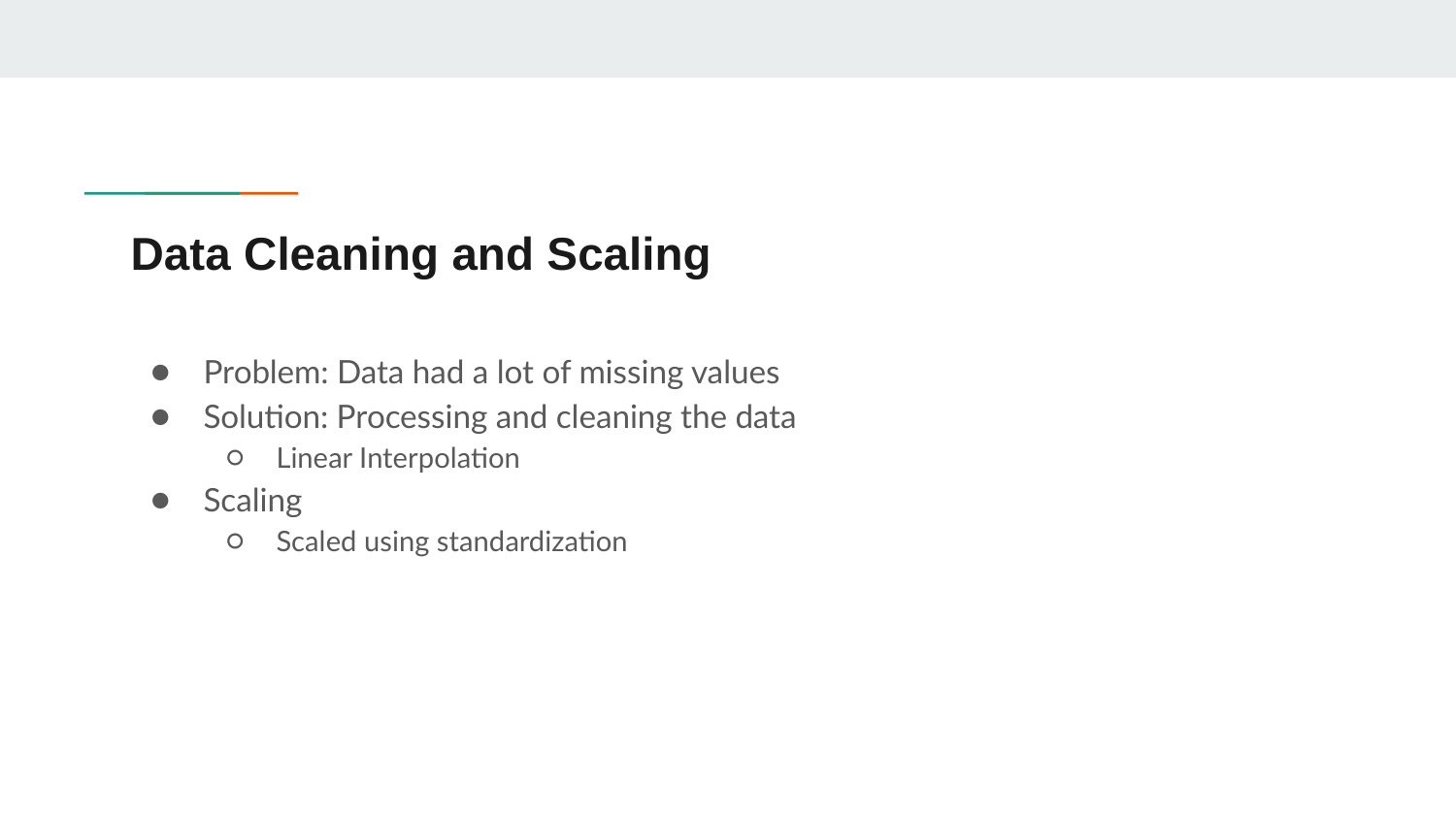

# Data Cleaning and Scaling
Problem: Data had a lot of missing values
Solution: Processing and cleaning the data
Linear Interpolation
Scaling
Scaled using standardization